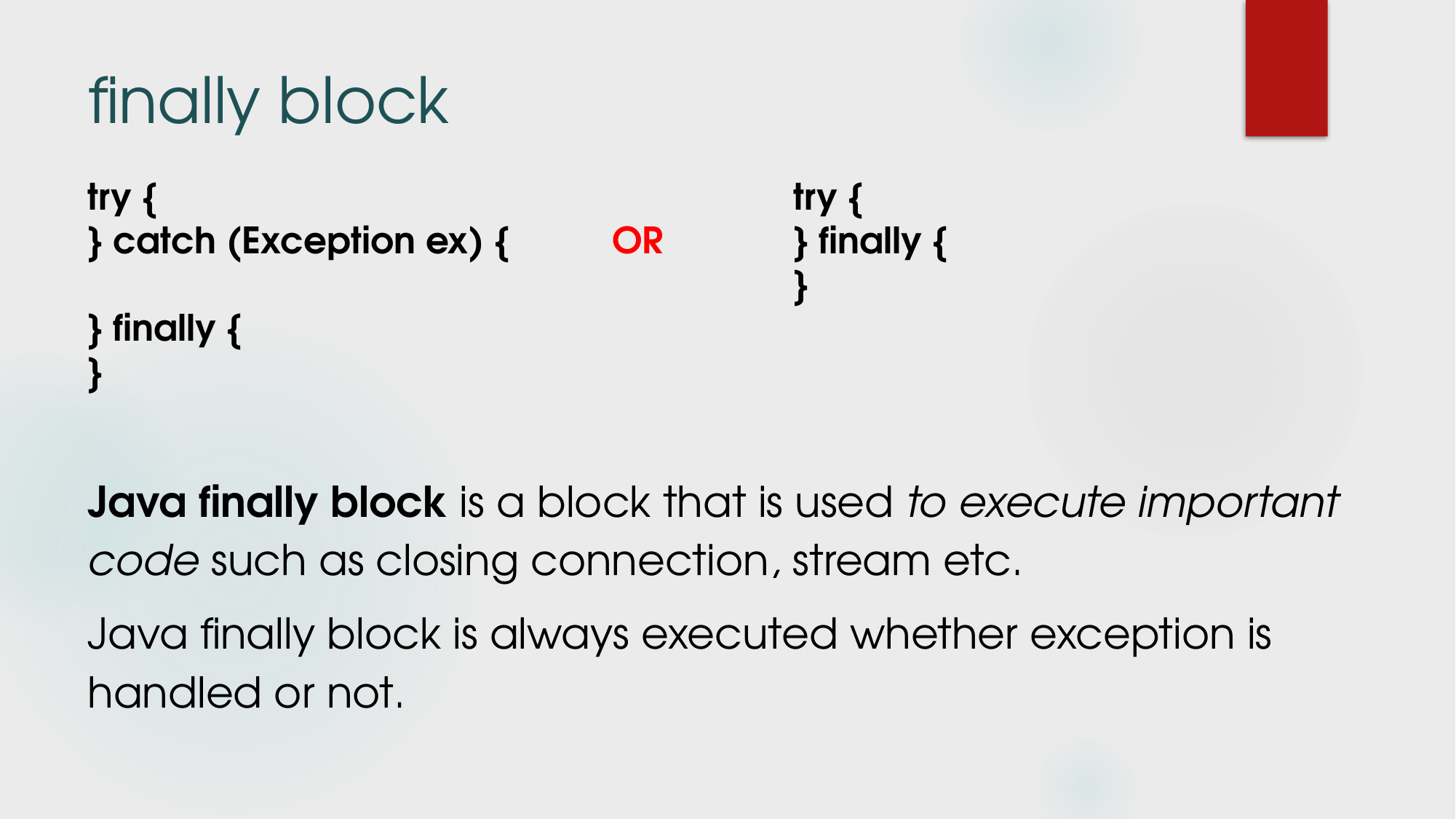

# finally block
try {
} catch (Exception ex) {          OR
} finally {
}

try {
} finally {
}

Java finally block is a block that is used to execute important code such as closing connection, stream etc.
Java finally block is always executed whether exception is handled or not.